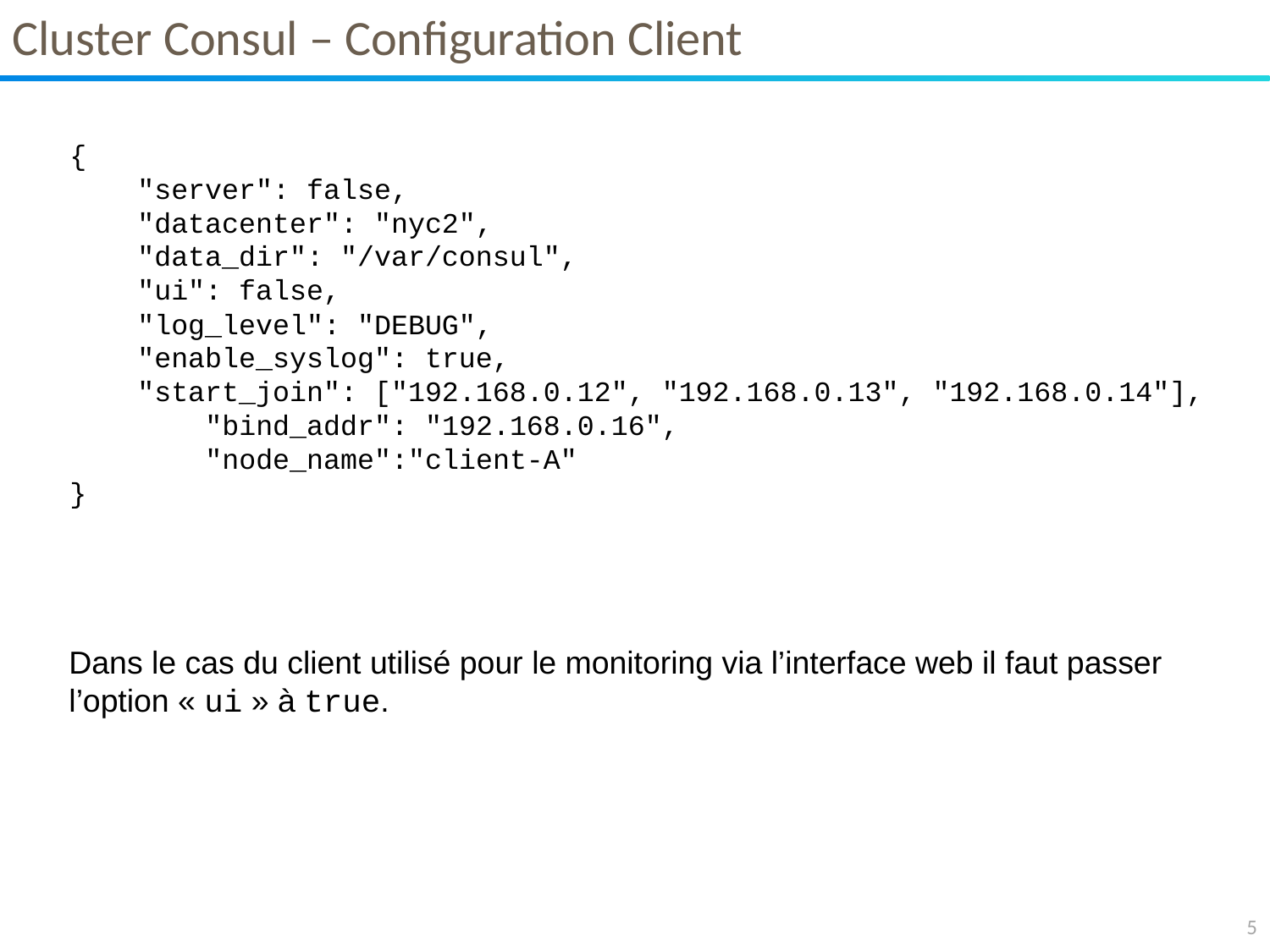

Cluster Consul – Configuration Client
{
    "server": false,
    "datacenter": "nyc2",
    "data_dir": "/var/consul",
    "ui": false,
    "log_level": "DEBUG",
    "enable_syslog": true,
    "start_join": ["192.168.0.12", "192.168.0.13", "192.168.0.14"],
        "bind_addr": "192.168.0.16",
        "node_name":"client-A"
}

Dans le cas du client utilisé pour le monitoring via l’interface web il faut passer
l’option « ui » à true.